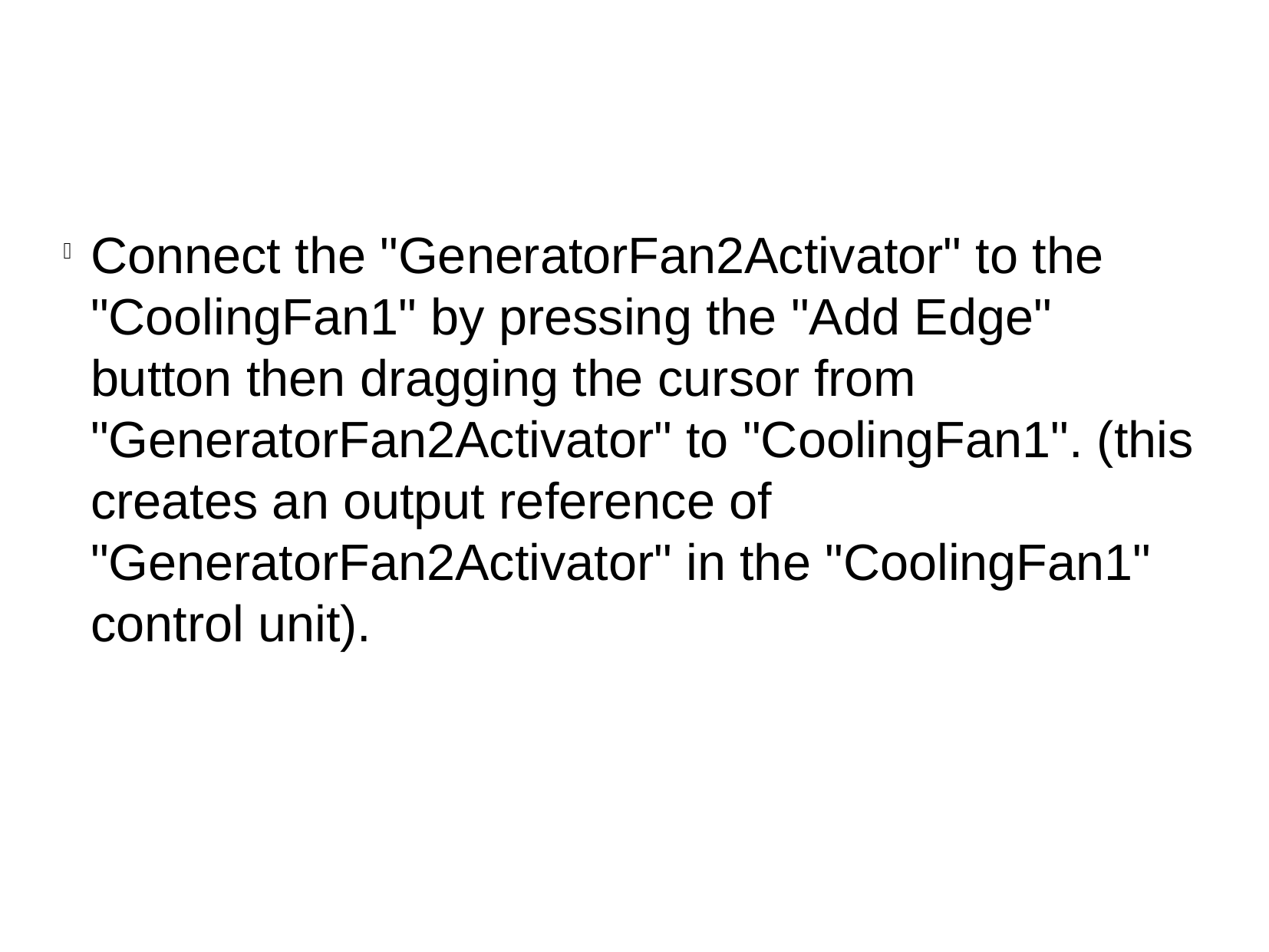

Connect the "GeneratorFan2Activator" to the "CoolingFan1" by pressing the "Add Edge" button then dragging the cursor from "GeneratorFan2Activator" to "CoolingFan1". (this creates an output reference of "GeneratorFan2Activator" in the "CoolingFan1" control unit).